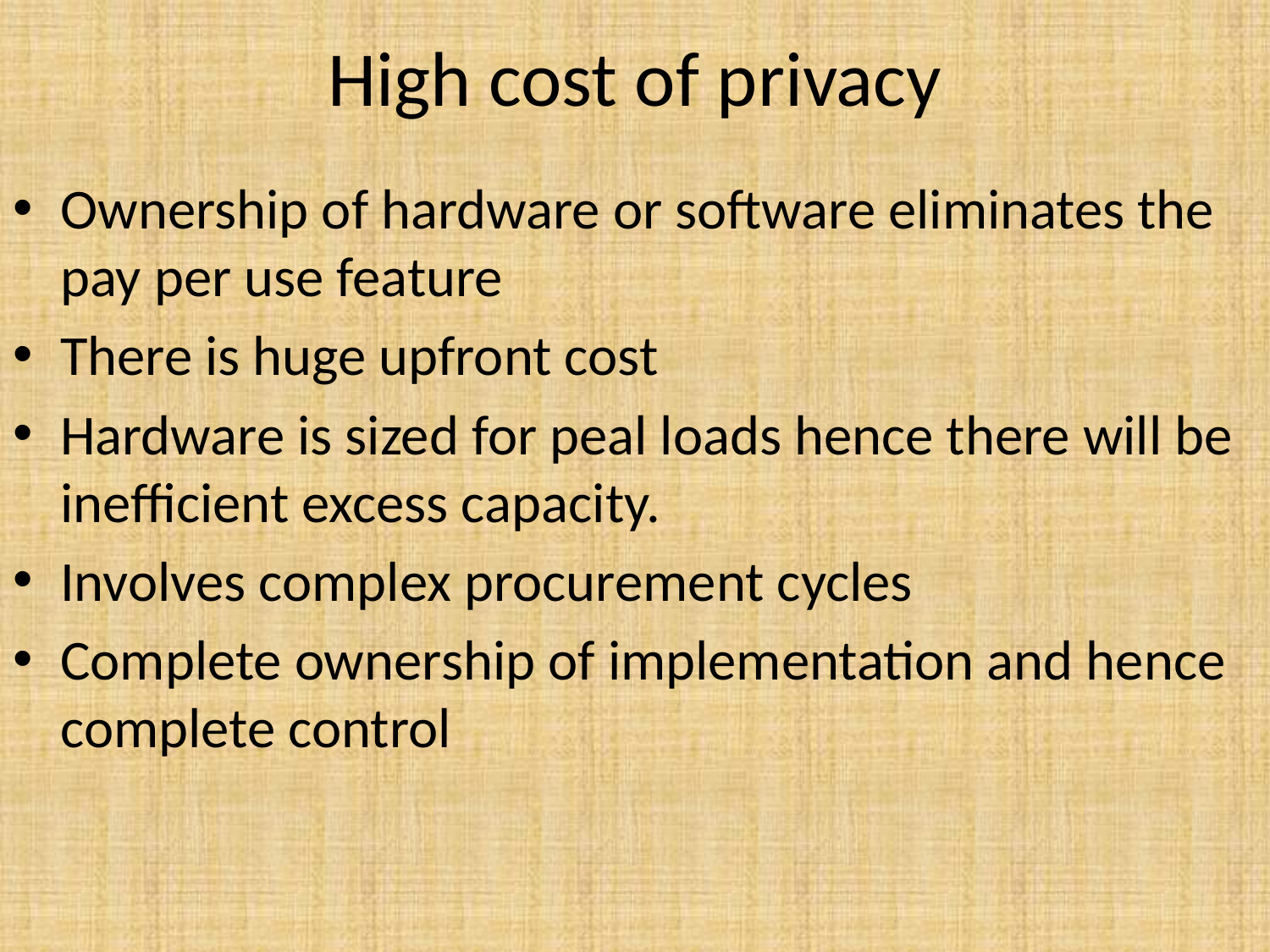

# High cost of privacy
Ownership of hardware or software eliminates the pay per use feature
There is huge upfront cost
Hardware is sized for peal loads hence there will be inefficient excess capacity.
Involves complex procurement cycles
Complete ownership of implementation and hence complete control